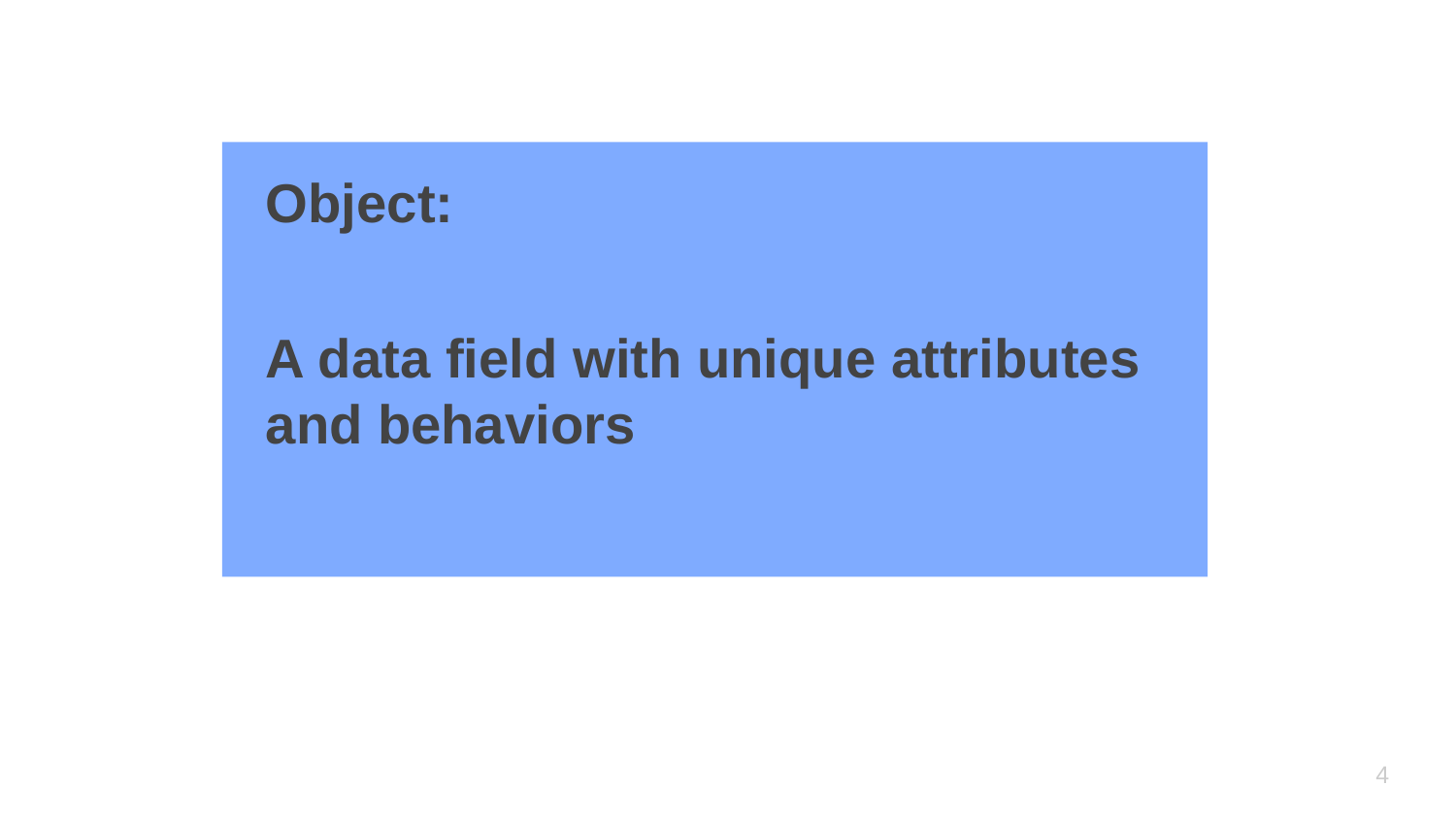

Object:

A data field with unique attributes and behaviors
4